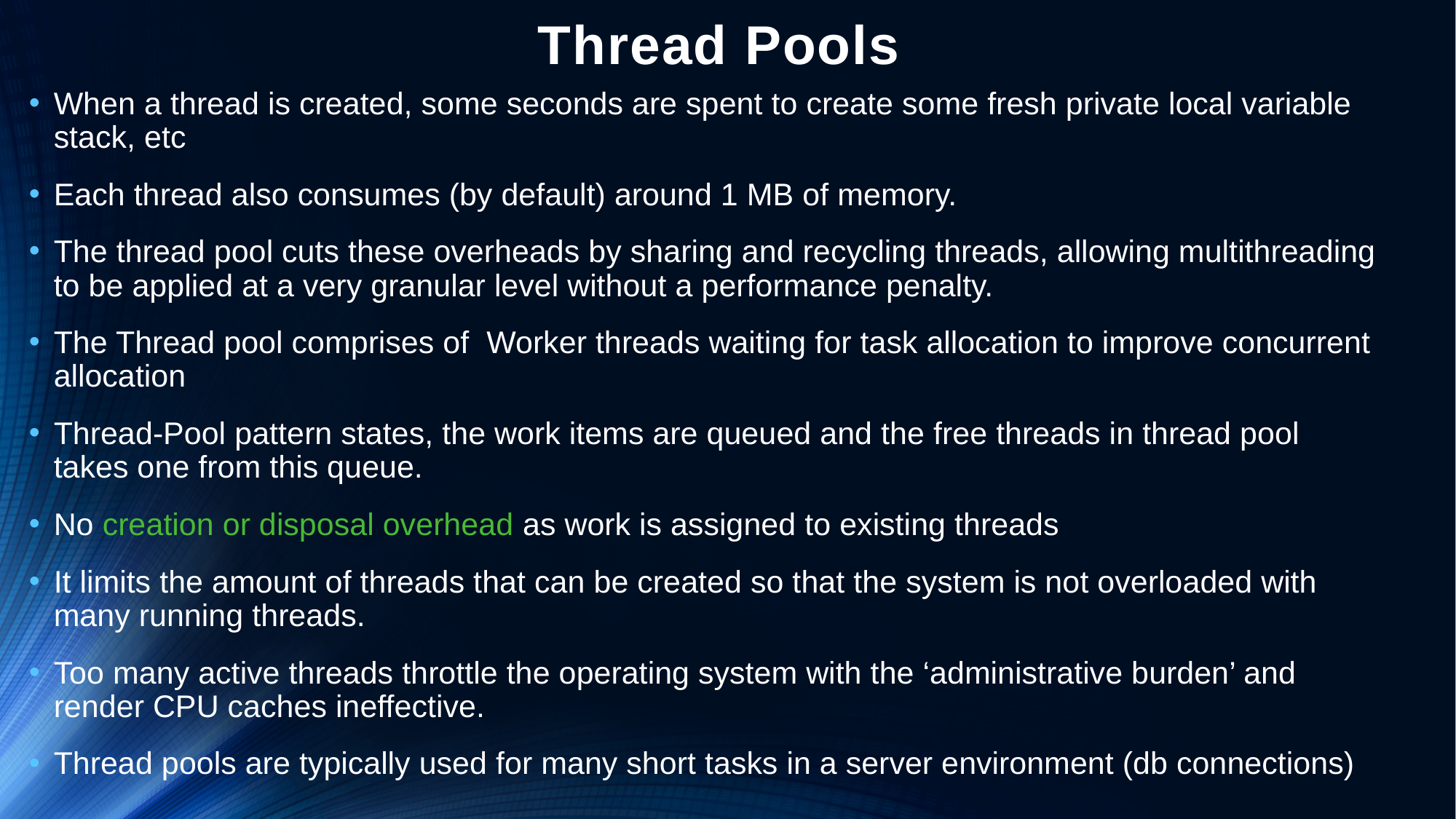

# Thread Pools
When a thread is created, some seconds are spent to create some fresh private local variable stack, etc
Each thread also consumes (by default) around 1 MB of memory.
The thread pool cuts these overheads by sharing and recycling threads, allowing multithreading to be applied at a very granular level without a performance penalty.
The Thread pool comprises of  Worker threads waiting for task allocation to improve concurrent allocation
Thread-Pool pattern states, the work items are queued and the free threads in thread pool takes one from this queue.
No creation or disposal overhead as work is assigned to existing threads
It limits the amount of threads that can be created so that the system is not overloaded with many running threads.
Too many active threads throttle the operating system with the ‘administrative burden’ and render CPU caches ineffective.
Thread pools are typically used for many short tasks in a server environment (db connections)